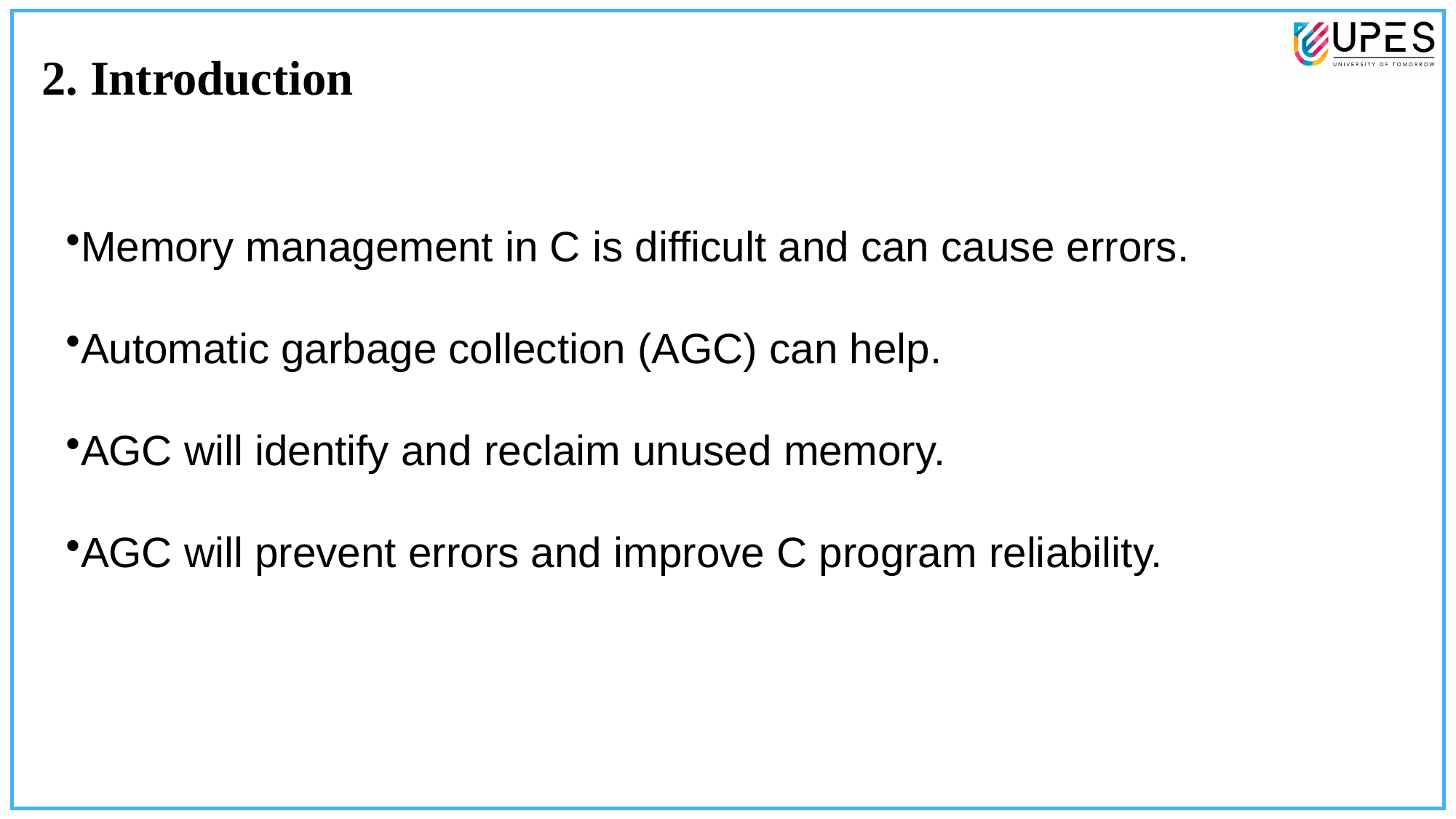

2. Introduction

Memory management in C is difficult and can cause errors.

Automatic garbage collection (AGC) can help.

AGC will identify and reclaim unused memory.

AGC will prevent errors and improve C program reliability.